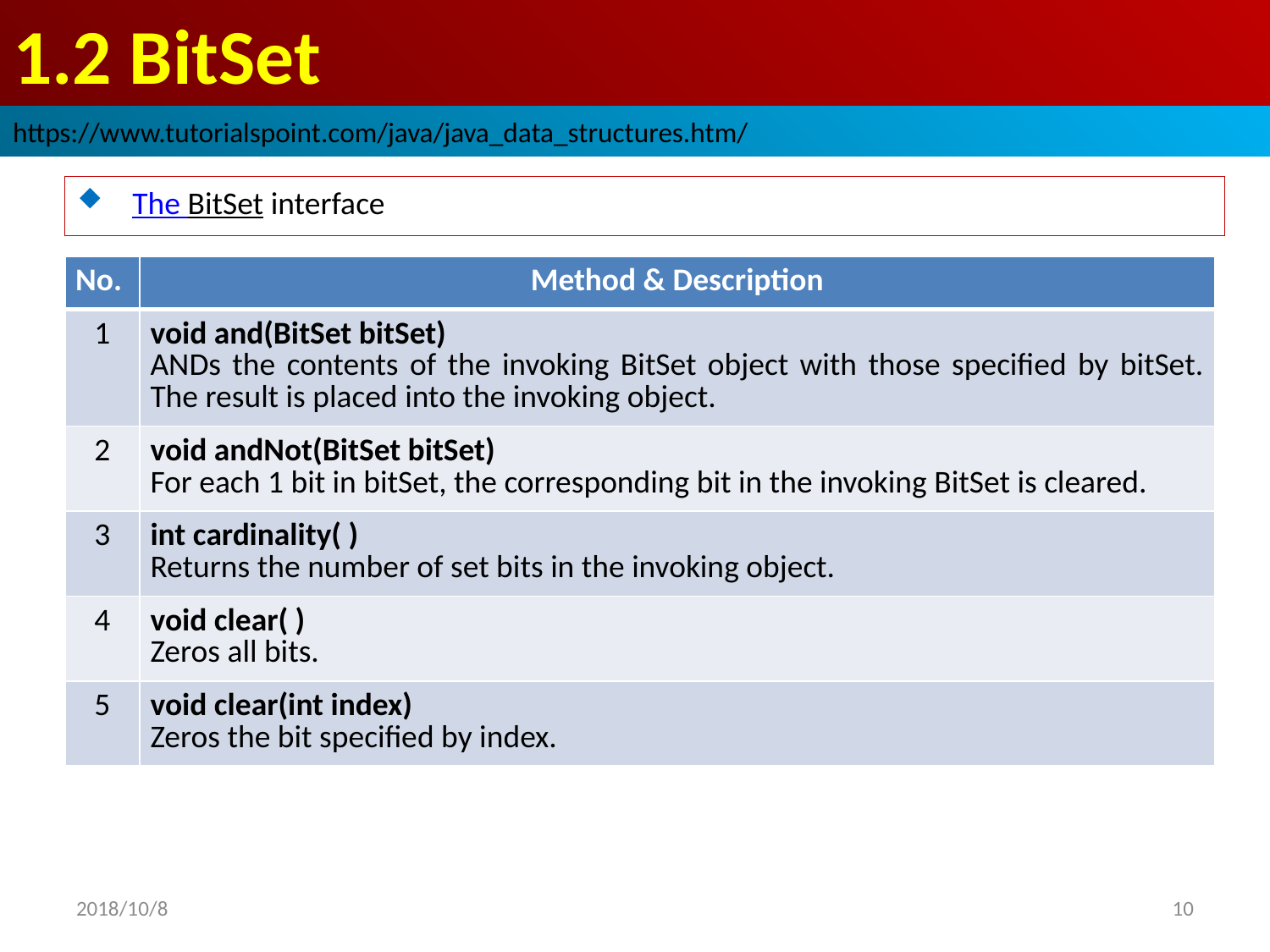

# 1.2 BitSet
https://www.tutorialspoint.com/java/java_data_structures.htm/
 The BitSet interface
| No. | Method & Description |
| --- | --- |
| 1 | void and(BitSet bitSet) ANDs the contents of the invoking BitSet object with those specified by bitSet. The result is placed into the invoking object. |
| 2 | void andNot(BitSet bitSet) For each 1 bit in bitSet, the corresponding bit in the invoking BitSet is cleared. |
| 3 | int cardinality( ) Returns the number of set bits in the invoking object. |
| 4 | void clear( ) Zeros all bits. |
| 5 | void clear(int index) Zeros the bit specified by index. |
2018/10/8
10